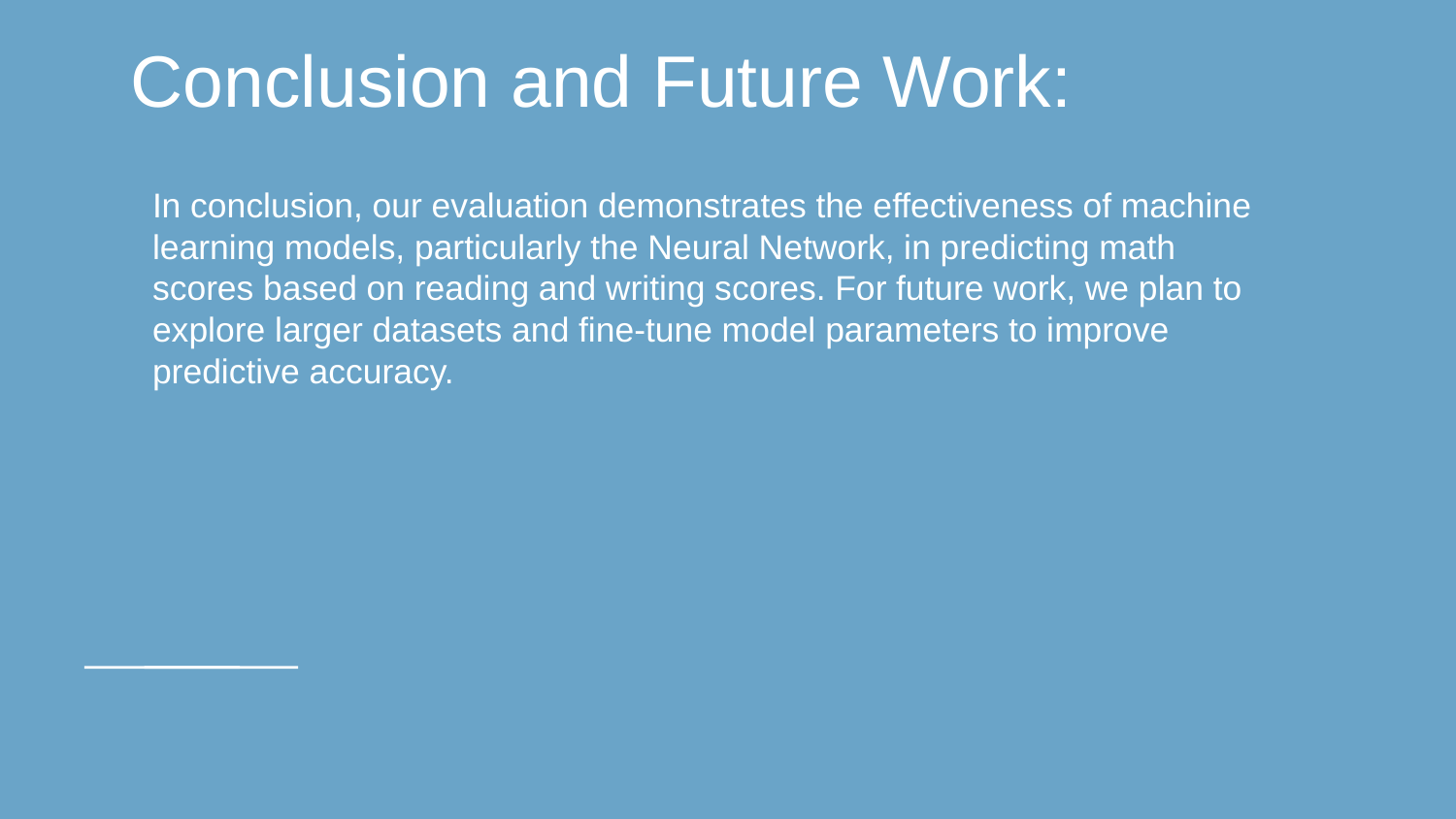

# Conclusion and Future Work:
In conclusion, our evaluation demonstrates the effectiveness of machine learning models, particularly the Neural Network, in predicting math scores based on reading and writing scores. For future work, we plan to explore larger datasets and fine-tune model parameters to improve predictive accuracy.